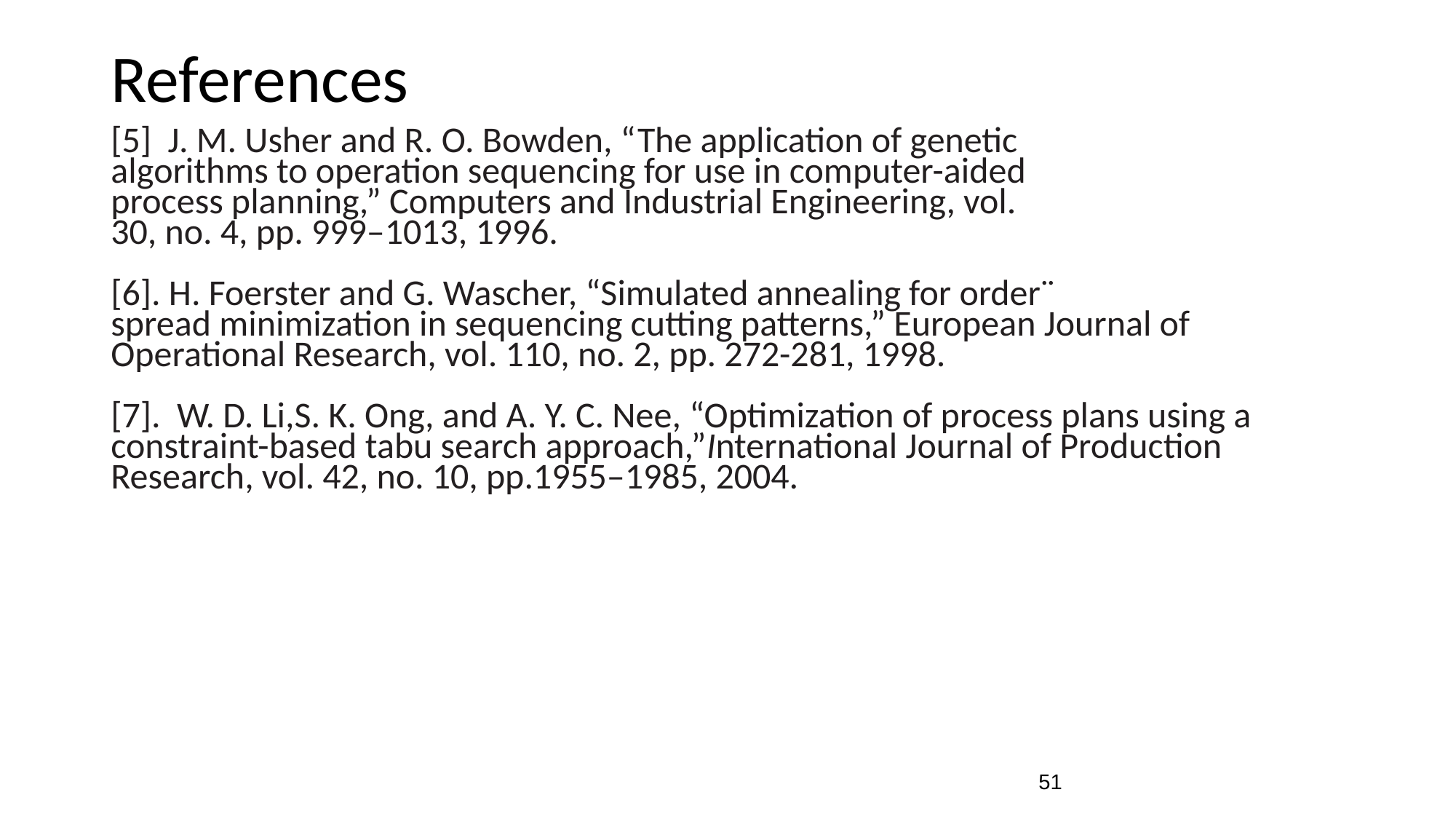

# References
[5]  J. M. Usher and R. O. Bowden, “The application of genetic
algorithms to operation sequencing for use in computer-aided
process planning,” Computers and Industrial Engineering, vol.
30, no. 4, pp. 999–1013, 1996.

[6]. H. Foerster and G. Wascher, “Simulated annealing for order¨
spread minimization in sequencing cutting patterns,” European Journal of Operational Research, vol. 110, no. 2, pp. 272-281, 1998.

[7].  W. D. Li,S. K. Ong, and A. Y. C. Nee, “Optimization of process plans using a constraint-based tabu search approach,”International Journal of Production Research, vol. 42, no. 10, pp.1955–1985, 2004.

51